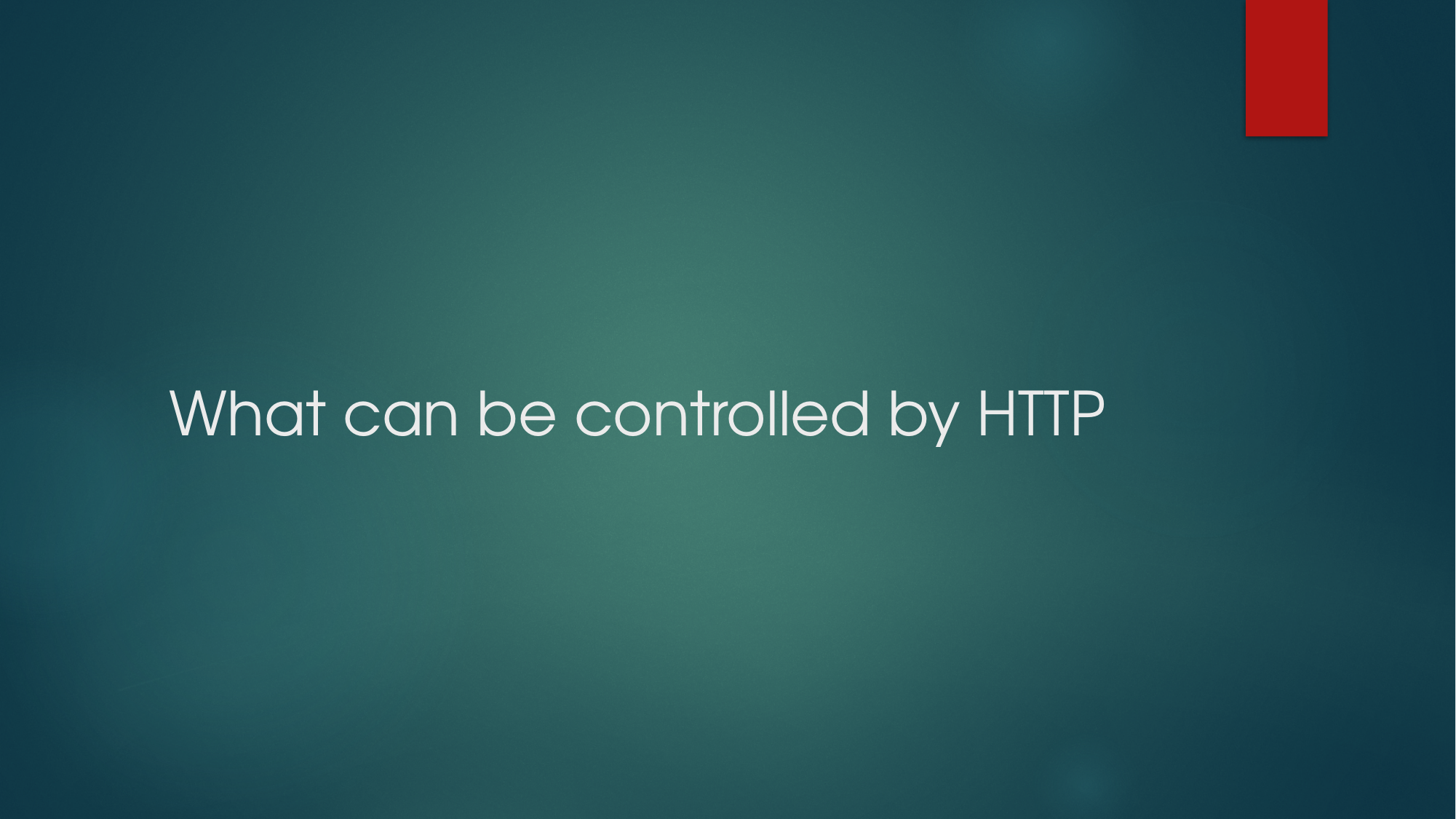

# What can be controlled by HTTP